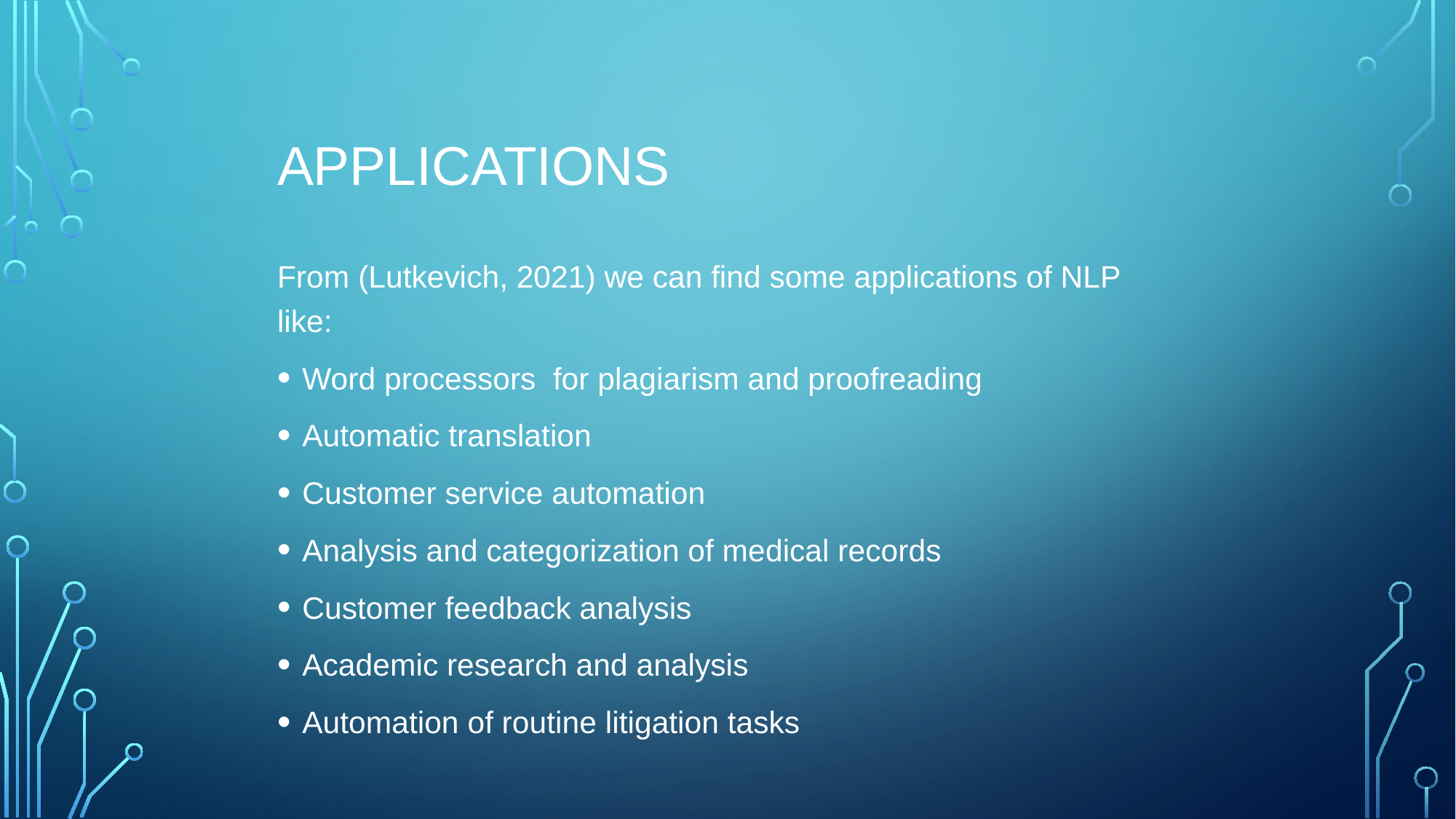

# APPLICATIONs
From (Lutkevich, 2021) we can find some applications of NLP like:
Word processors  for plagiarism and proofreading
Automatic translation
Customer service automation
Analysis and categorization of medical records
Customer feedback analysis
Academic research and analysis
Automation of routine litigation tasks